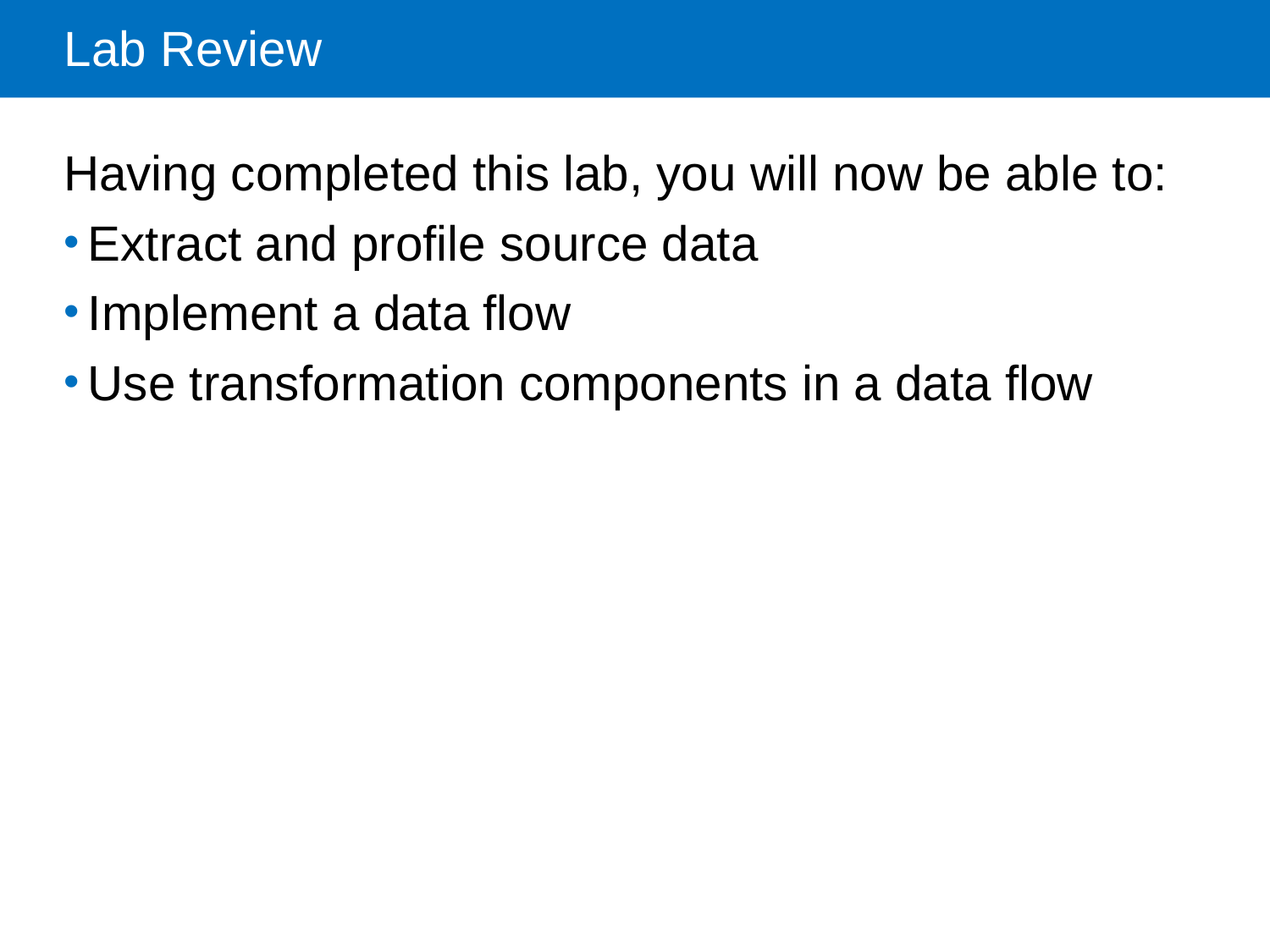

# Lab Review
Having completed this lab, you will now be able to:
Extract and profile source data
Implement a data flow
Use transformation components in a data flow